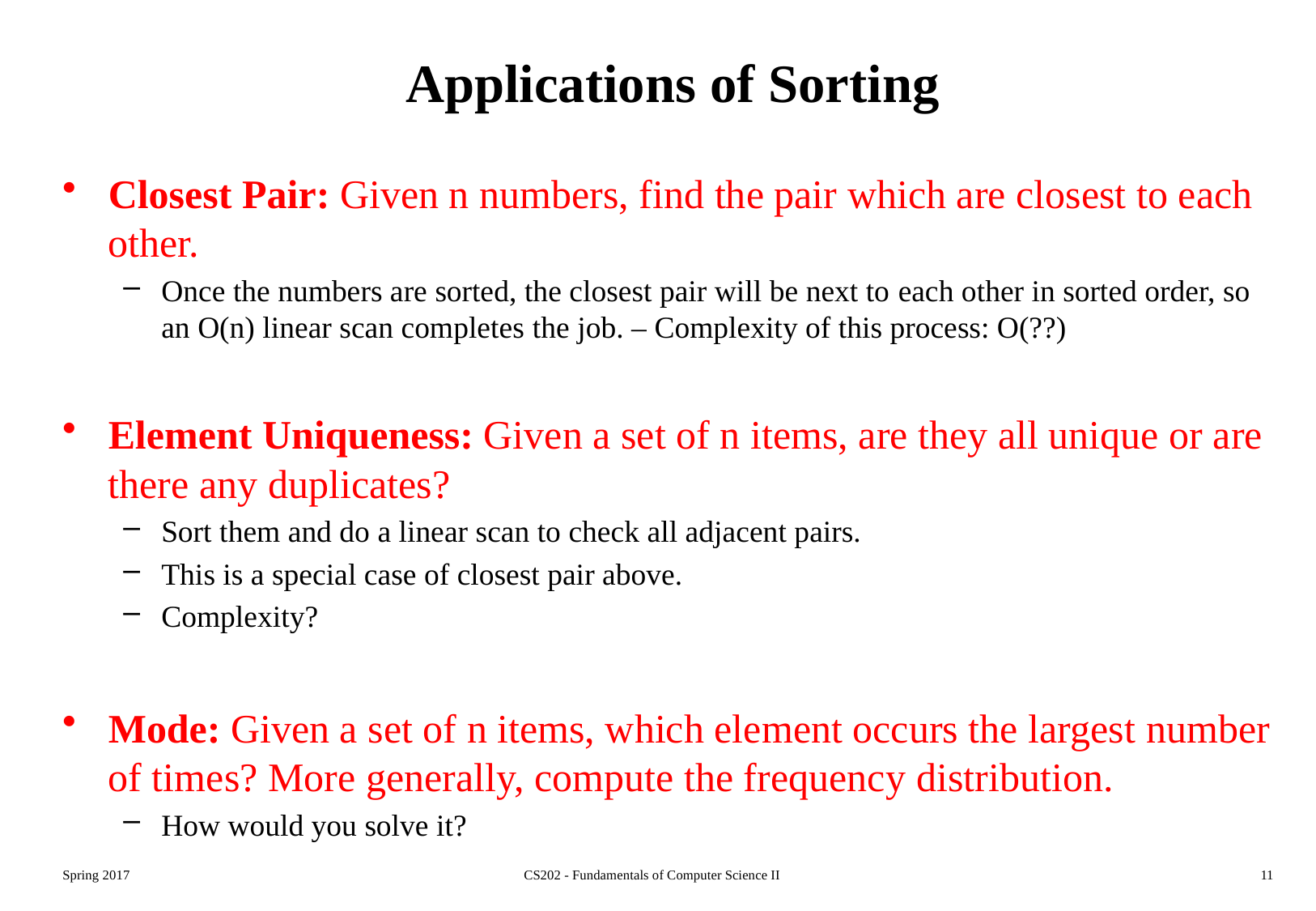

# Applications of Sorting
Closest Pair: Given n numbers, find the pair which are closest to each other.
Once the numbers are sorted, the closest pair will be next to each other in sorted order, so an O(n) linear scan completes the job. – Complexity of this process: O(??)

Element Uniqueness: Given a set of n items, are they all unique or are there any duplicates?
Sort them and do a linear scan to check all adjacent pairs.
This is a special case of closest pair above.
Complexity?

Mode: Given a set of n items, which element occurs the largest number of times? More generally, compute the frequency distribution.
How would you solve it?
Spring 2017
CS202 - Fundamentals of Computer Science II
11